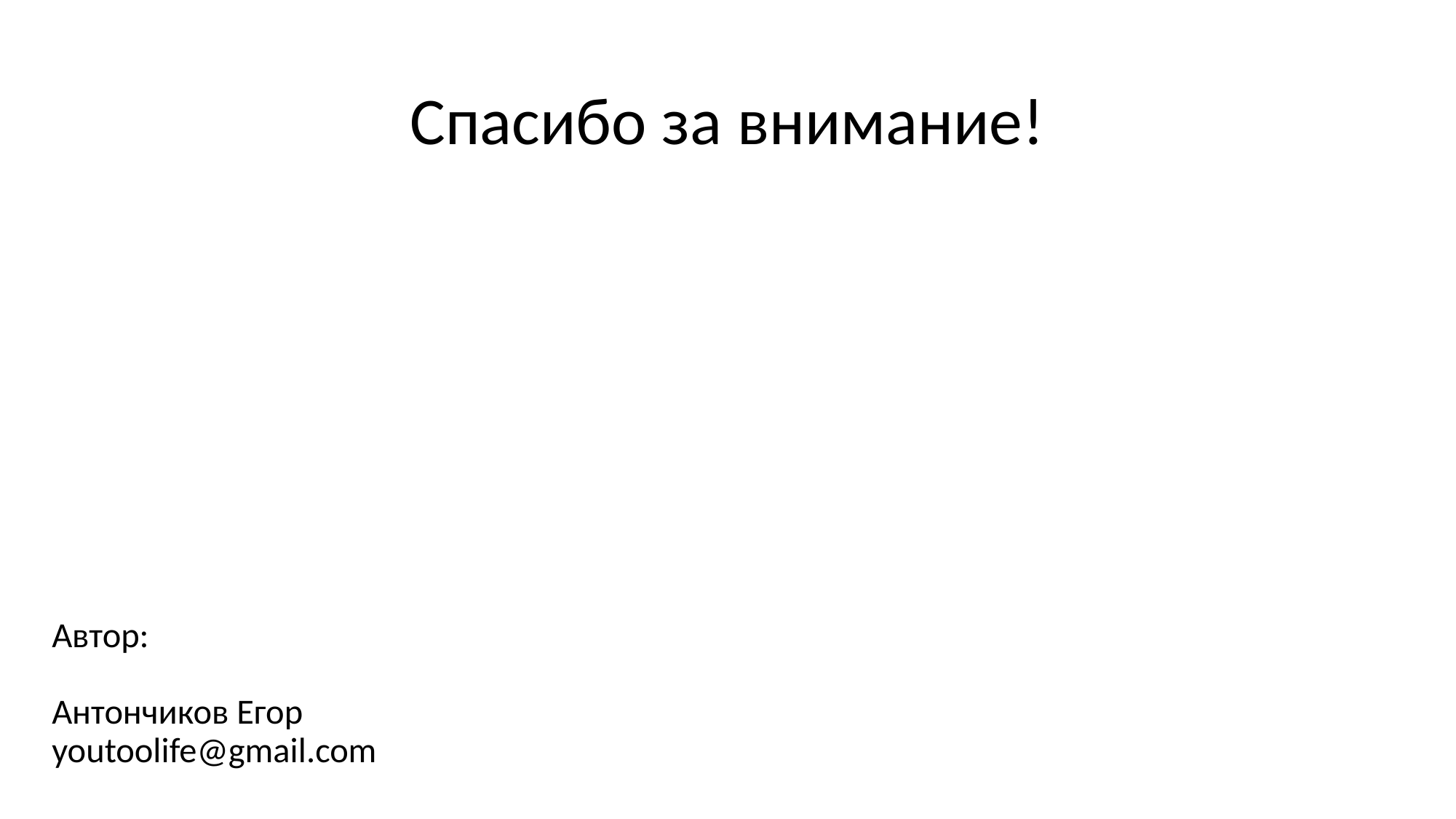

# Спасибо за внимание!
Автор:

Антончиков Егор
youtoolife@gmail.com